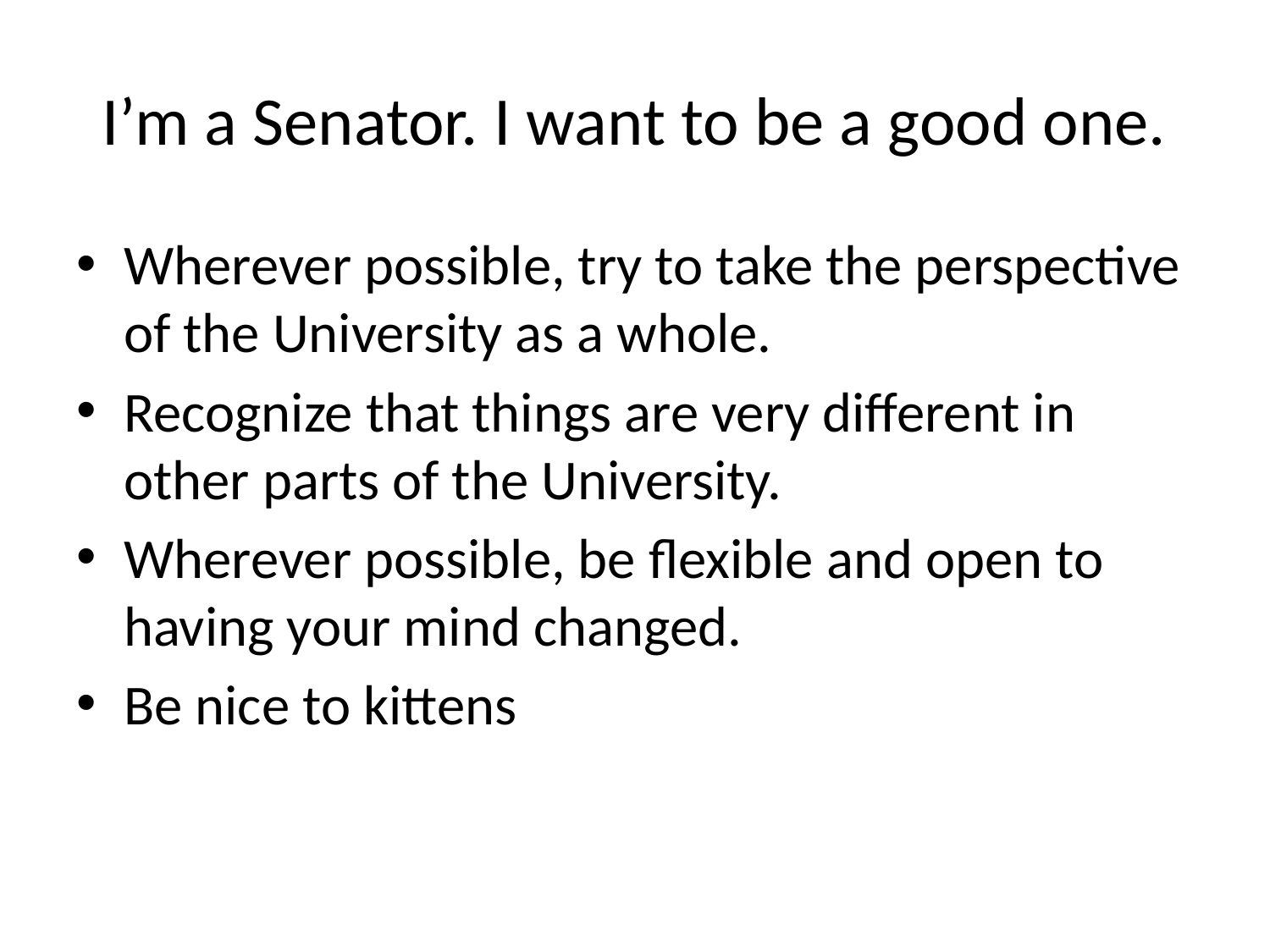

# I’m a Senator. I want to be a good one.
Wherever possible, try to take the perspective of the University as a whole.
Recognize that things are very different in other parts of the University.
Wherever possible, be flexible and open to having your mind changed.
Be nice to kittens